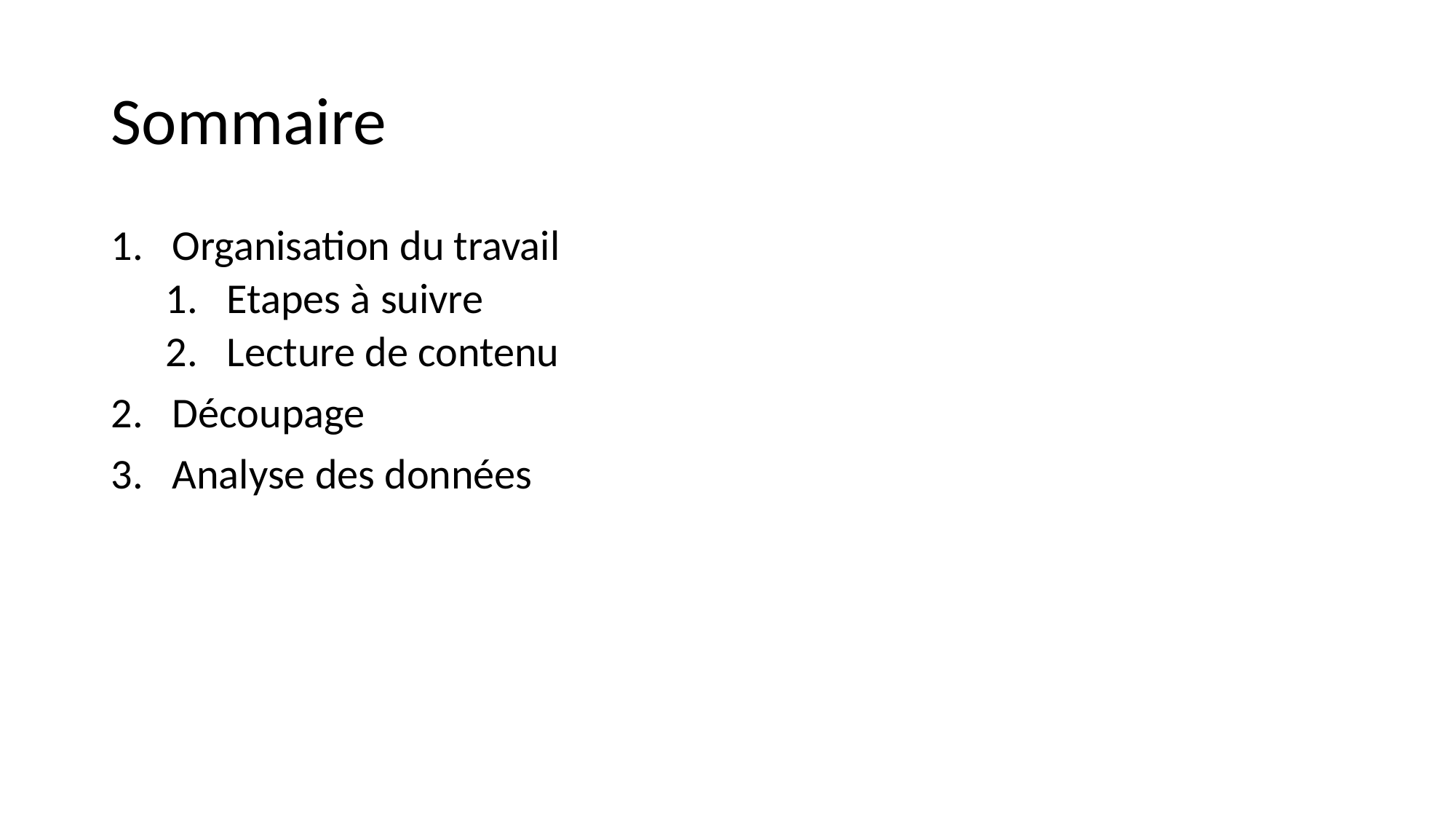

# Sommaire
Organisation du travail
Etapes à suivre
Lecture de contenu
Découpage
Analyse des données